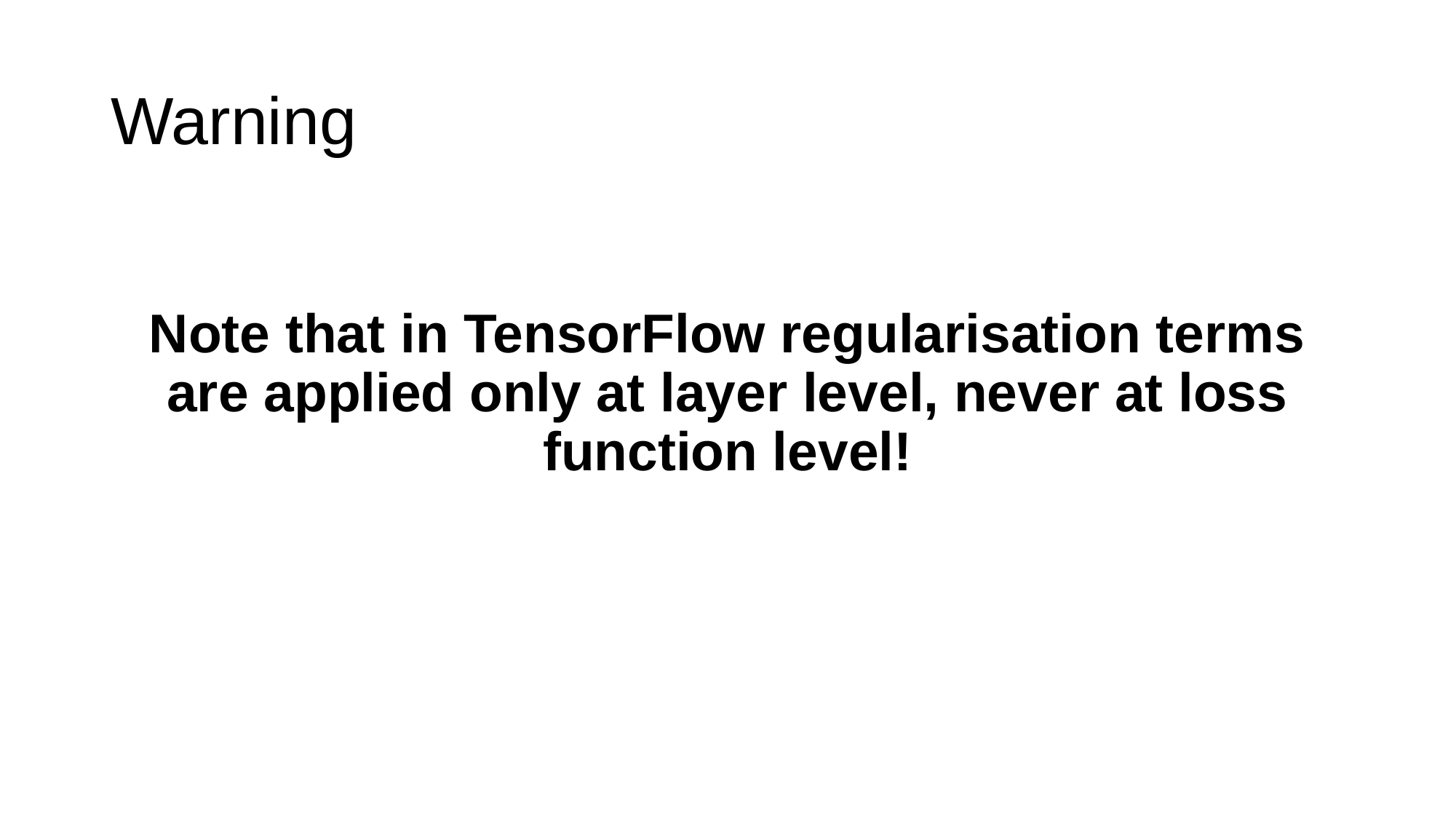

# Warning
Note that in TensorFlow regularisation terms are applied only at layer level, never at loss function level!